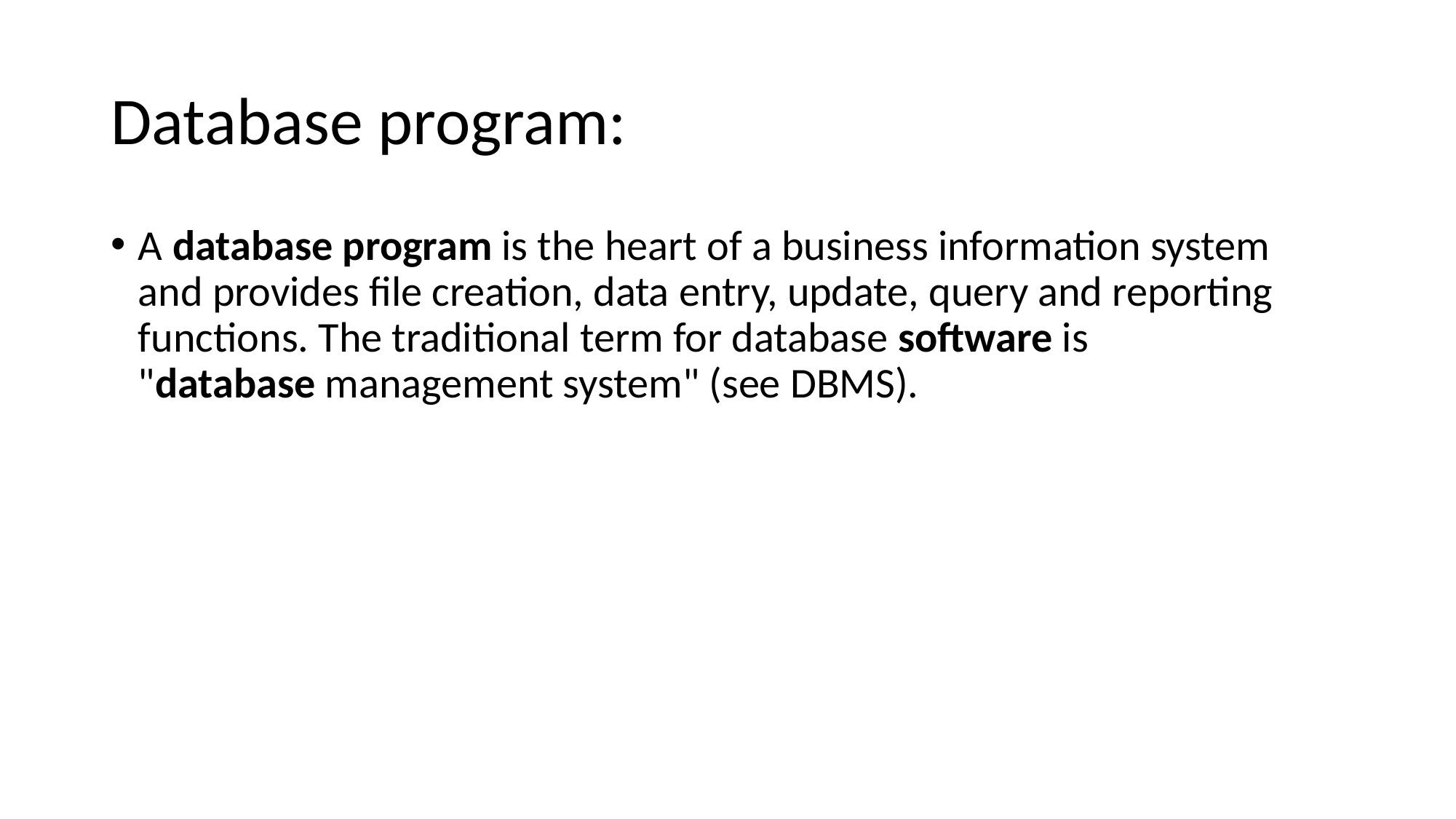

# Database program:
A database program is the heart of a business information system and provides file creation, data entry, update, query and reporting functions. The traditional term for database software is "database management system" (see DBMS).